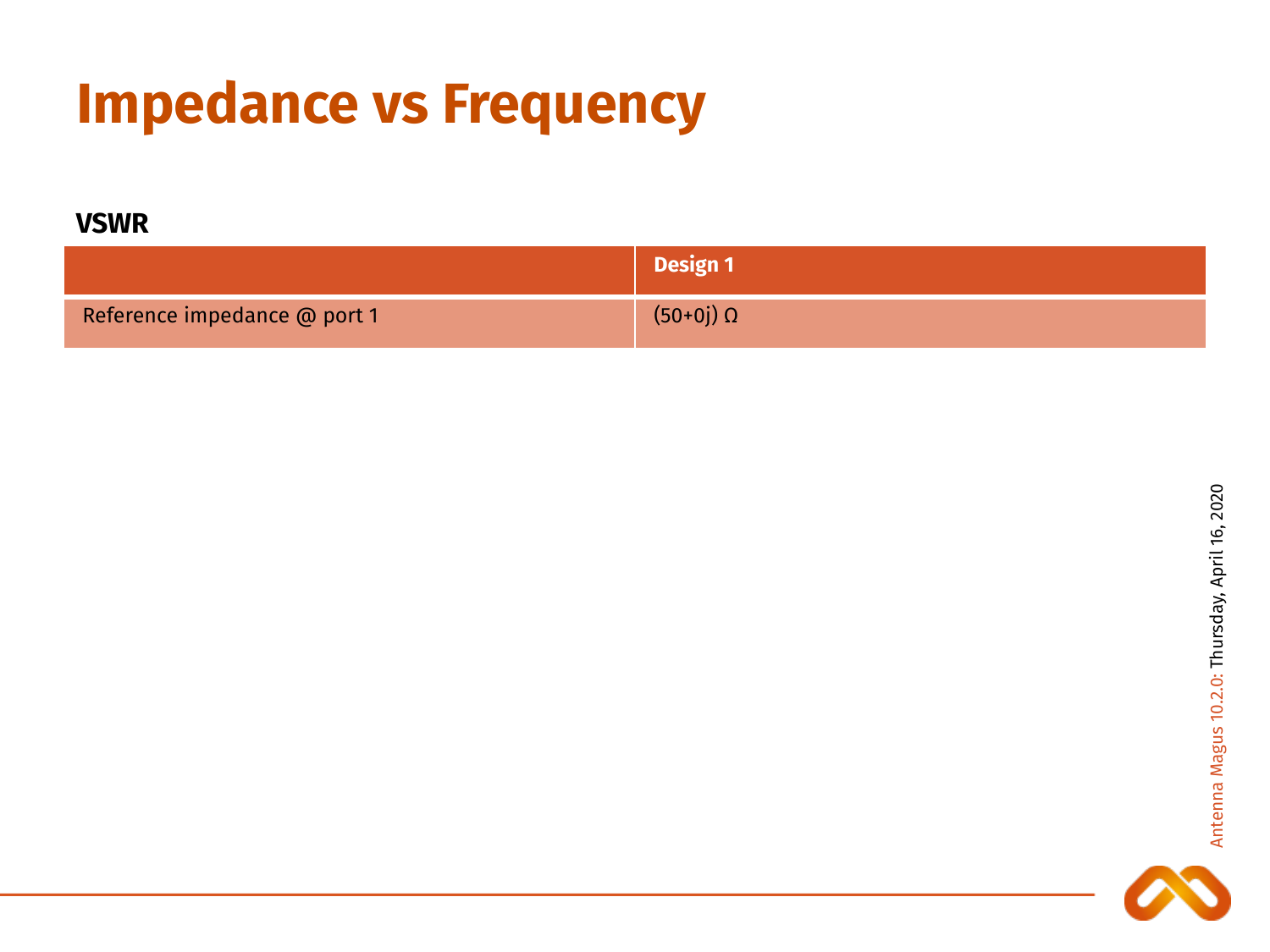

# Impedance vs Frequency
VSWR
|  | Design 1 |
| --- | --- |
| Reference impedance @ port 1 | (50+0j) Ω |